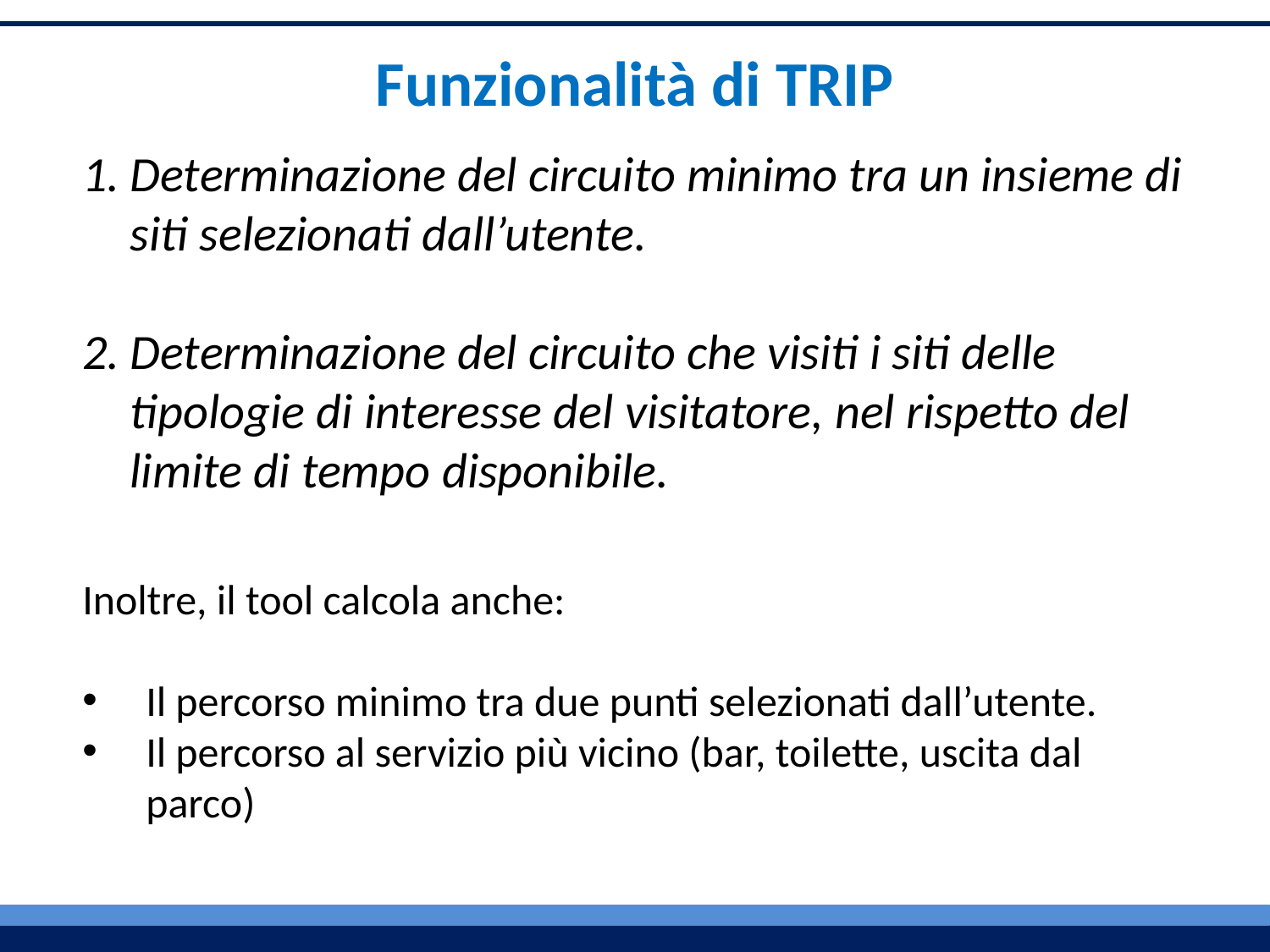

Funzionalità di TRIP
Determinazione del circuito minimo tra un insieme di siti selezionati dall’utente.

Determinazione del circuito che visiti i siti delle tipologie di interesse del visitatore, nel rispetto del limite di tempo disponibile.
Inoltre, il tool calcola anche:

Il percorso minimo tra due punti selezionati dall’utente.
Il percorso al servizio più vicino (bar, toilette, uscita dal parco)